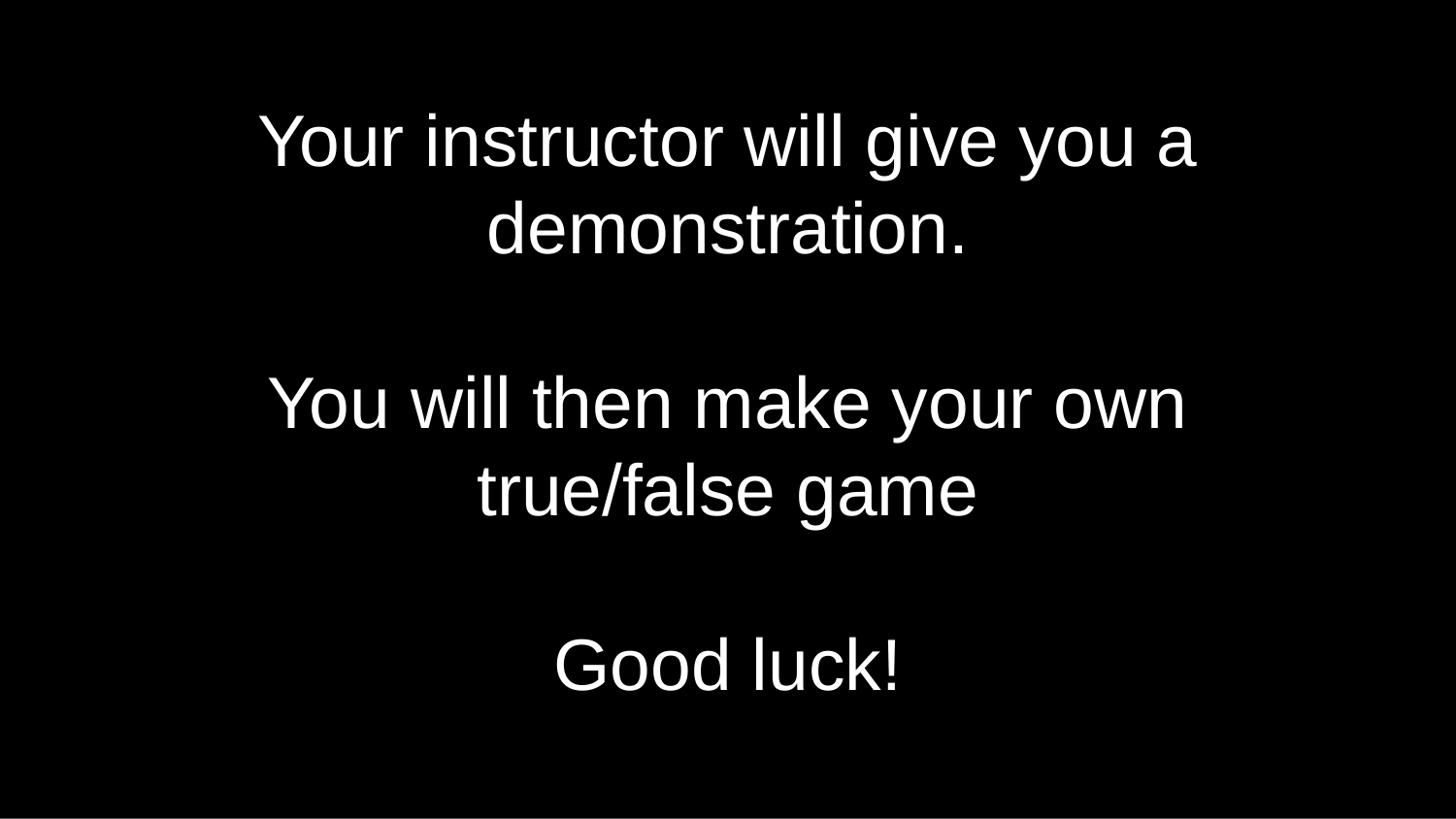

# Your instructor will give you a demonstration.

You will then make your own true/false game

Good luck!